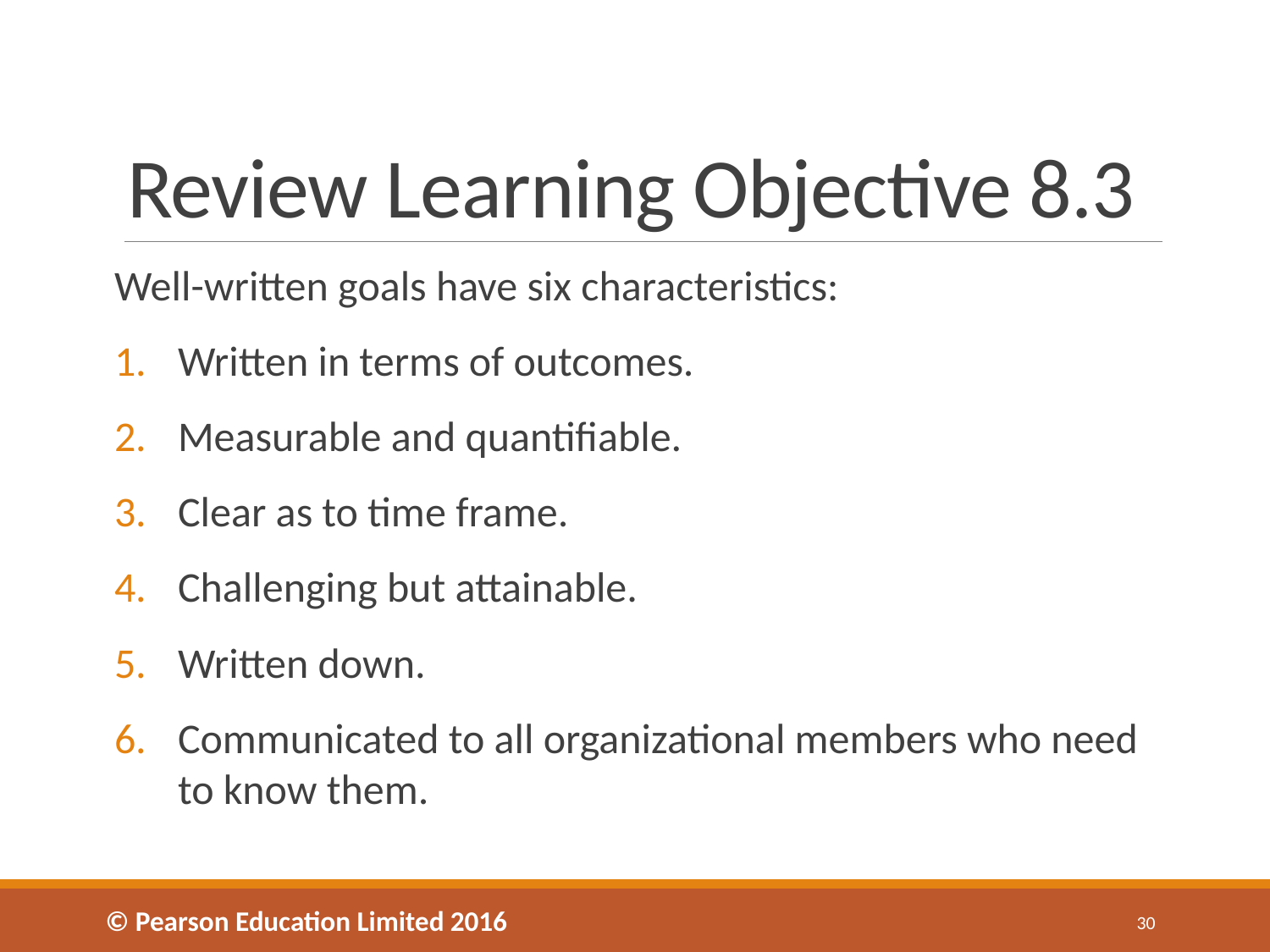

# Review Learning Objective 8.3
Well-written goals have six characteristics:
Written in terms of outcomes.
Measurable and quantifiable.
Clear as to time frame.
Challenging but attainable.
Written down.
Communicated to all organizational members who need to know them.
© Pearson Education Limited 2016
30